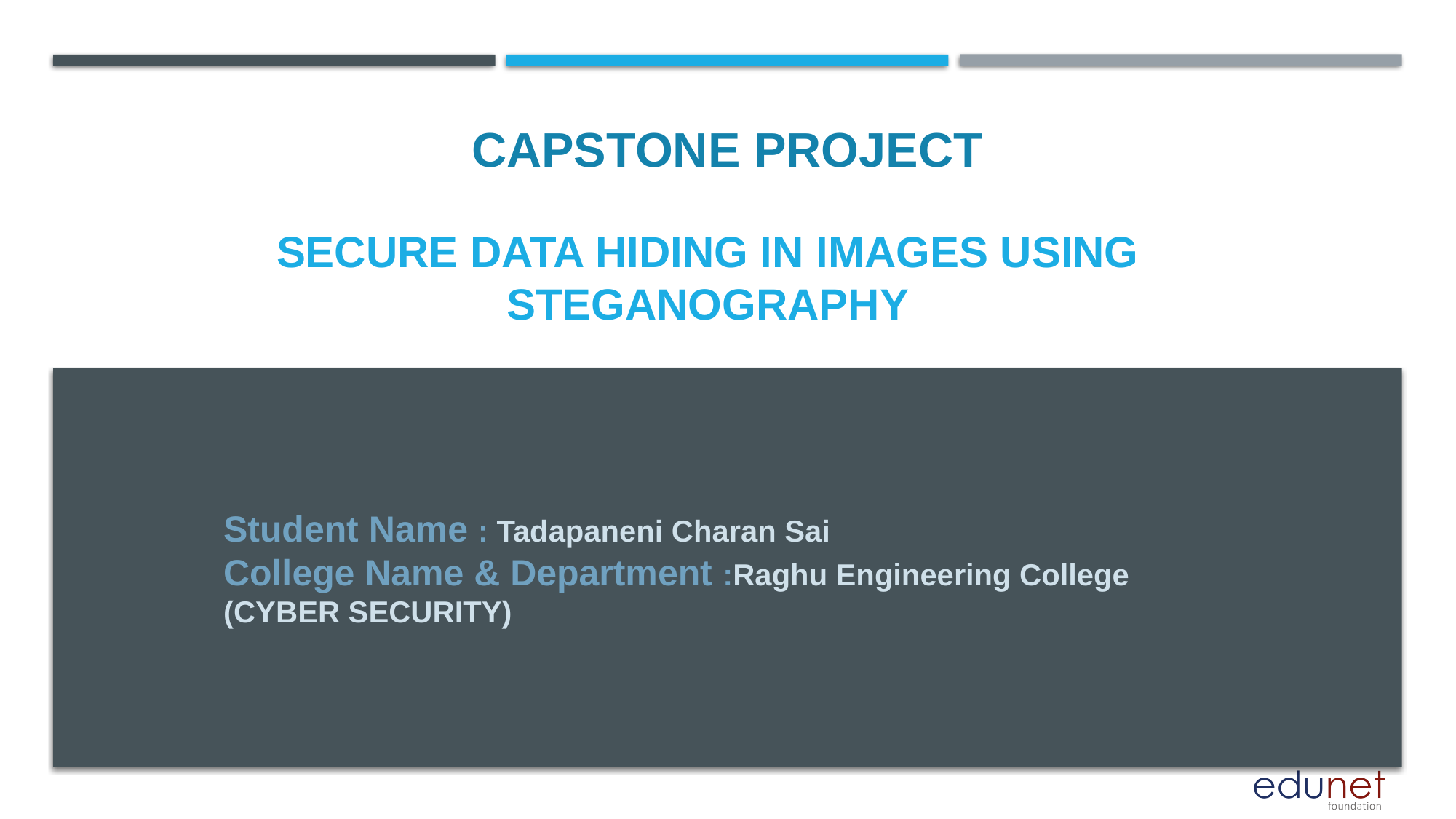

CAPSTONE PROJECT
# SECURE DATA HIDING IN IMAGES USING STEGANOGRAPHY
Student Name : Tadapaneni Charan Sai
College Name & Department :Raghu Engineering College (CYBER SECURITY)